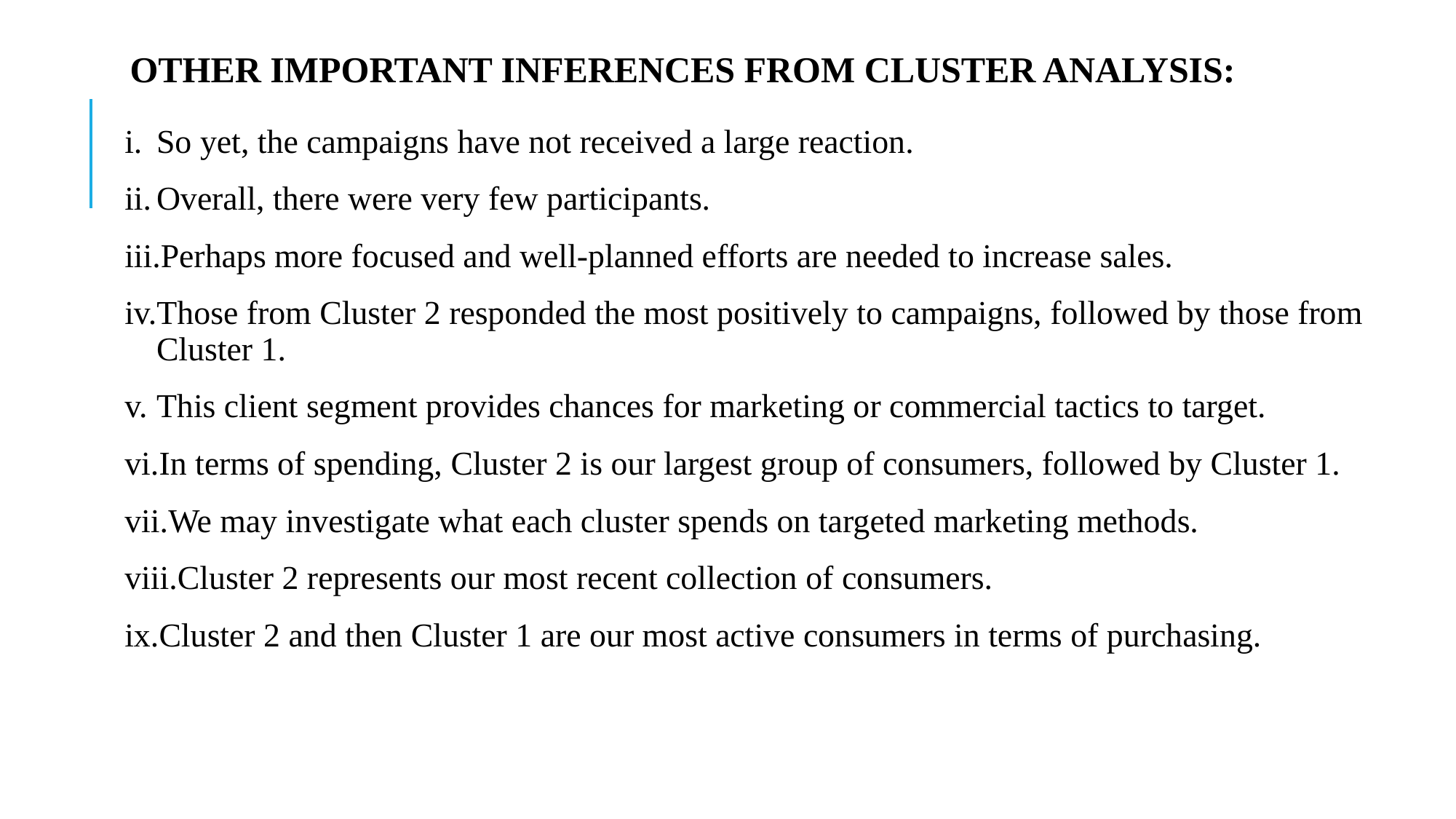

OTHER IMPORTANT INFERENCES FROM CLUSTER ANALYSIS:
So yet, the campaigns have not received a large reaction.
Overall, there were very few participants.
Perhaps more focused and well-planned efforts are needed to increase sales.
Those from Cluster 2 responded the most positively to campaigns, followed by those from Cluster 1.
This client segment provides chances for marketing or commercial tactics to target.
In terms of spending, Cluster 2 is our largest group of consumers, followed by Cluster 1.
We may investigate what each cluster spends on targeted marketing methods.
Cluster 2 represents our most recent collection of consumers.
Cluster 2 and then Cluster 1 are our most active consumers in terms of purchasing.